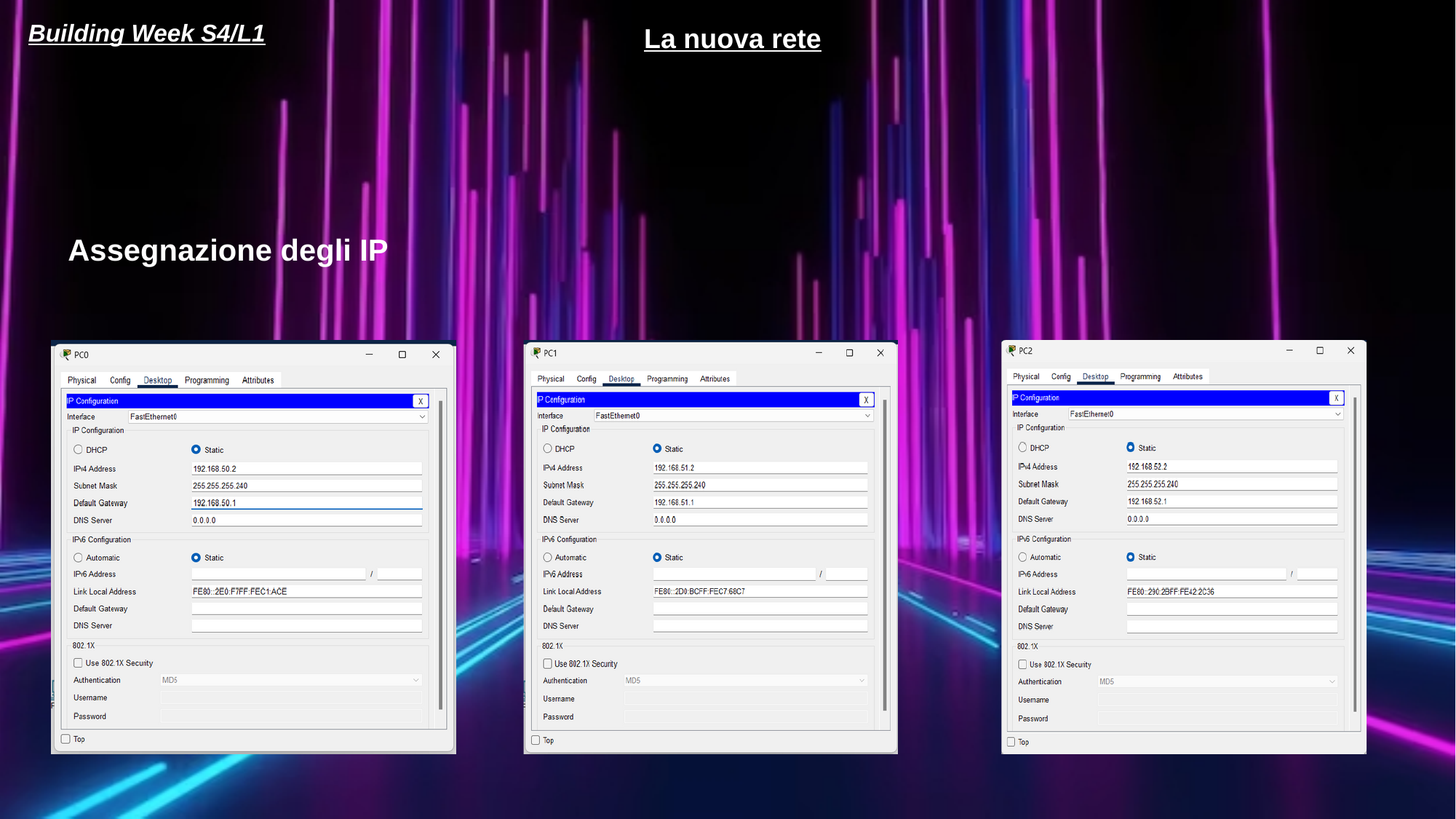

Building Week S4/L1
La nuova rete
Assegnazione degli IP